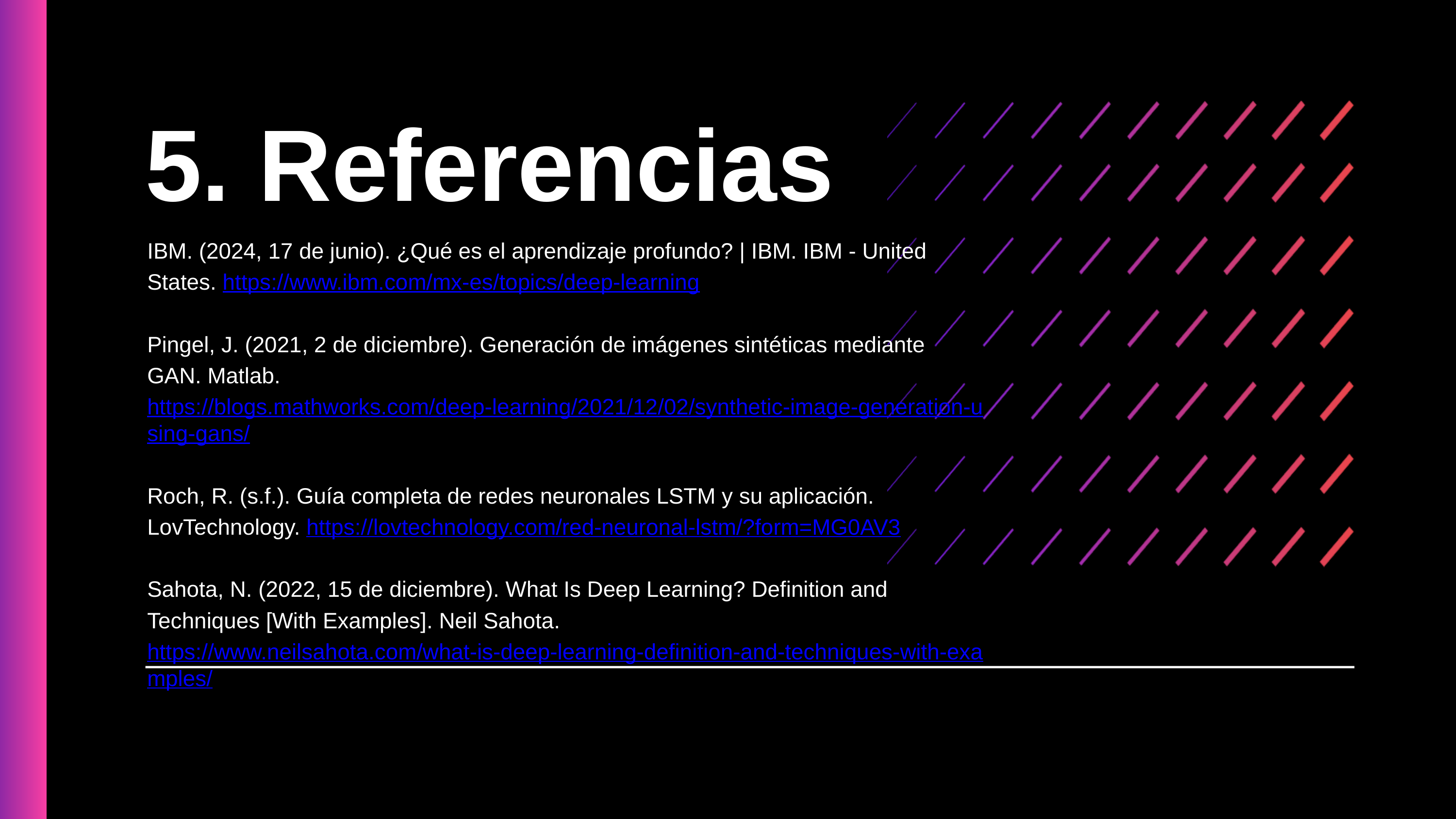

5. Referencias
IBM. (2024, 17 de junio). ¿Qué es el aprendizaje profundo? | IBM. IBM - United States. https://www.ibm.com/mx-es/topics/deep-learning

Pingel, J. (2021, 2 de diciembre). Generación de imágenes sintéticas mediante GAN. Matlab. https://blogs.mathworks.com/deep-learning/2021/12/02/synthetic-image-generation-using-gans/

Roch, R. (s.f.). Guía completa de redes neuronales LSTM y su aplicación. LovTechnology. https://lovtechnology.com/red-neuronal-lstm/?form=MG0AV3

Sahota, N. (2022, 15 de diciembre). What Is Deep Learning? Definition and Techniques [With Examples]. Neil Sahota. https://www.neilsahota.com/what-is-deep-learning-definition-and-techniques-with-examples/